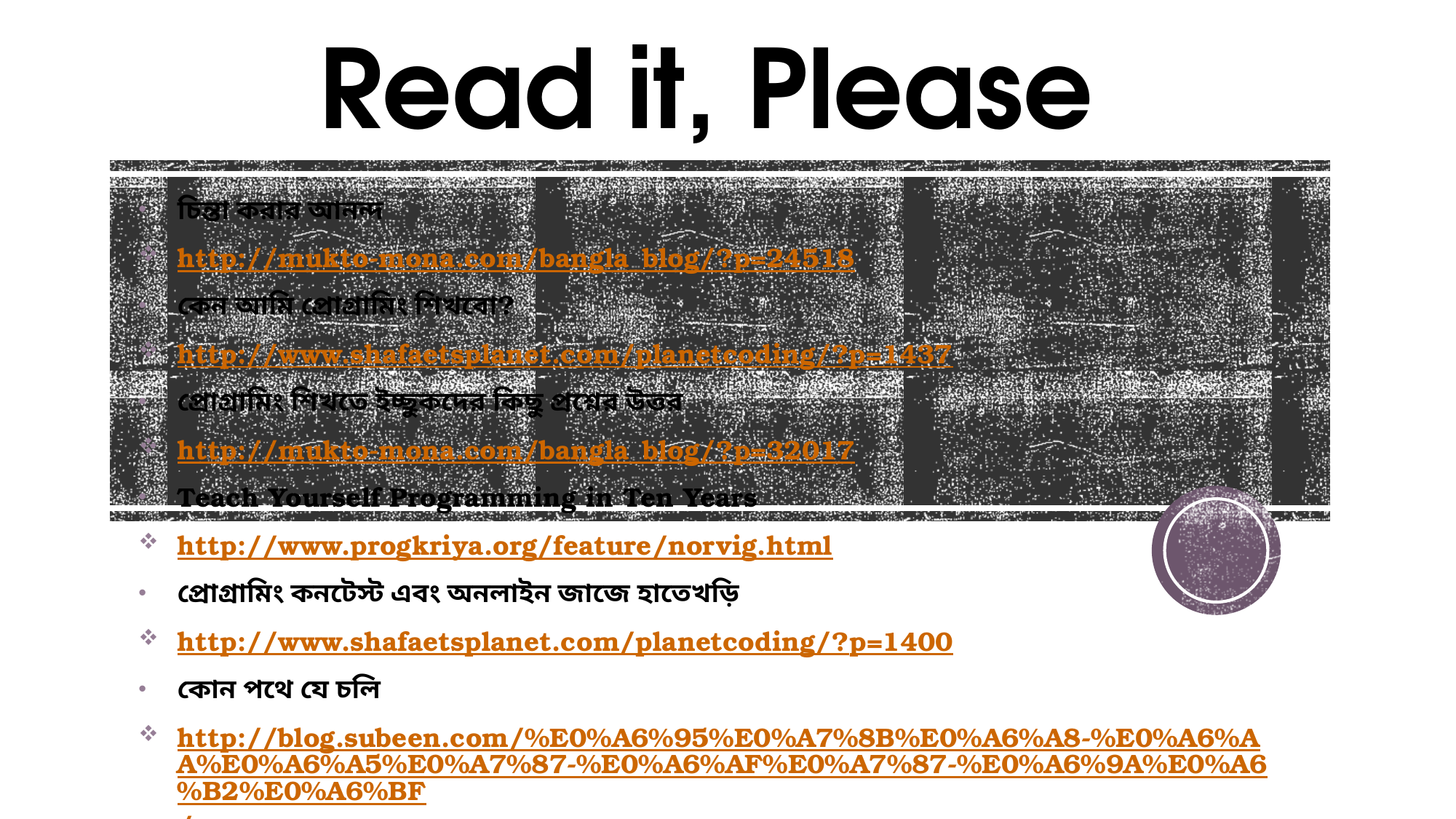

# Read it, Please
চিন্তা করার আনন্দ
http://mukto-mona.com/bangla_blog/?p=24518
কেন আমি প্রোগ্রামিং শিখবো?
http://www.shafaetsplanet.com/planetcoding/?p=1437
প্রোগ্রামিং শিখতে ইচ্ছুকদের কিছু প্রশ্নের উত্তর
http://mukto-mona.com/bangla_blog/?p=32017
Teach Yourself Programming in Ten Years
http://www.progkriya.org/feature/norvig.html
প্রোগ্রামিং কনটেস্ট এবং অনলাইন জাজে হাতেখড়ি
http://www.shafaetsplanet.com/planetcoding/?p=1400
কোন পথে যে চলি
http://blog.subeen.com/%E0%A6%95%E0%A7%8B%E0%A6%A8-%E0%A6%AA%E0%A6%A5%E0%A7%87-%E0%A6%AF%E0%A7%87-%E0%A6%9A%E0%A6%B2%E0%A6%BF/